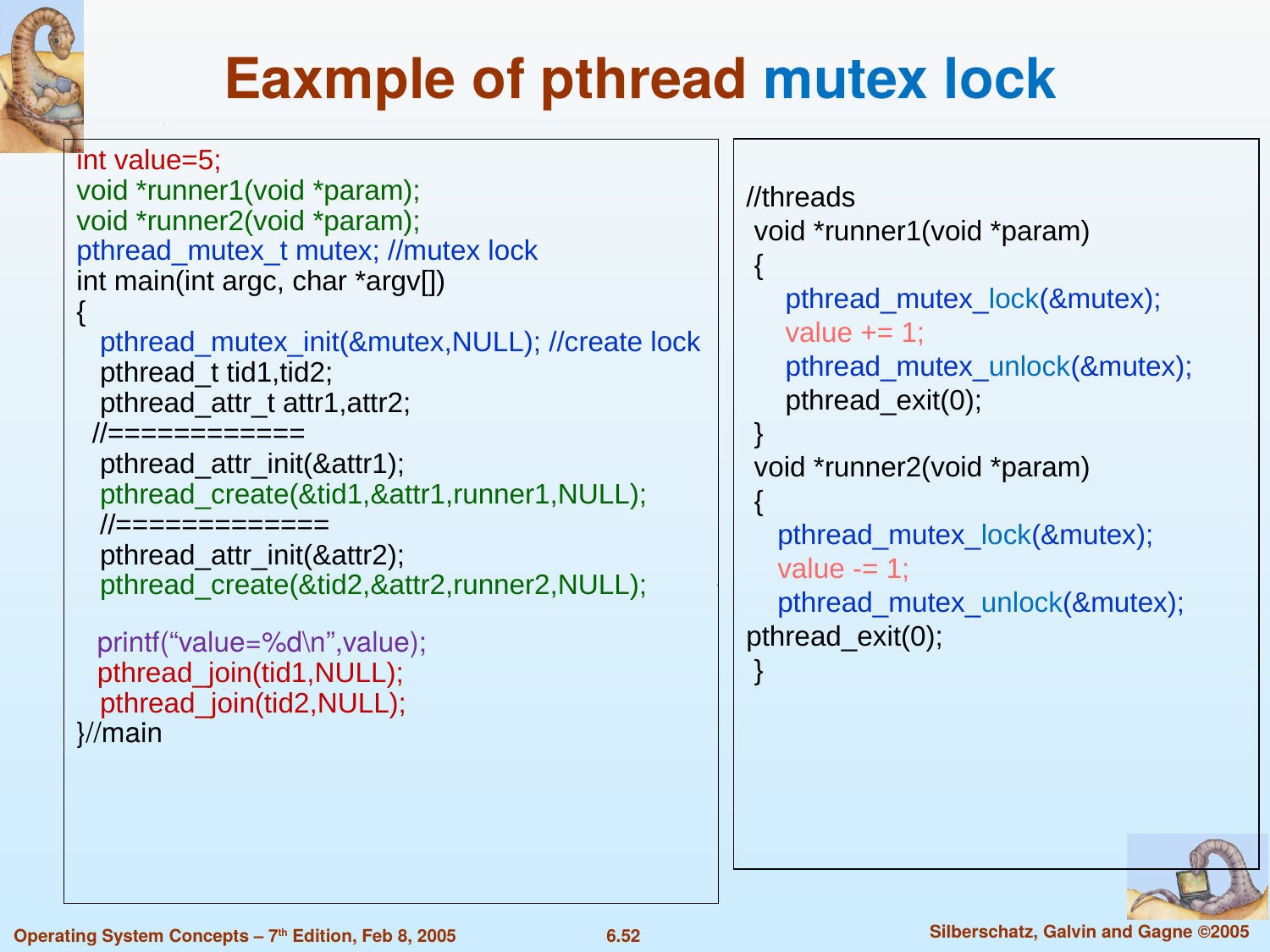

Eaxmple of pthread mutex lock
int value=5;
void *runner1(void *param);
void *runner2(void *param);
pthread_mutex_t mutex; //mutex lock
int main(int argc, char *argv[])
{
   pthread_mutex_init(&mutex,NULL); //create lock
   pthread_t tid1,tid2;
   pthread_attr_t attr1,attr2;
  //============
   pthread_attr_init(&attr1);
   pthread_create(&tid1,&attr1,runner1,NULL);
   //=============
   pthread_attr_init(&attr2);
   pthread_create(&tid2,&attr2,runner2,NULL);

   printf(“value=%d\n”,value);
   pthread_join(tid1,NULL);
   pthread_join(tid2,NULL);
}//main

//threads
 void *runner1(void *param)
 {
     pthread_mutex_lock(&mutex);
     value += 1;
     pthread_mutex_unlock(&mutex);
     pthread_exit(0);
 }
 void *runner2(void *param)
 {
    pthread_mutex_lock(&mutex);
    value -= 1;
    pthread_mutex_unlock(&mutex);
pthread_exit(0);
 }